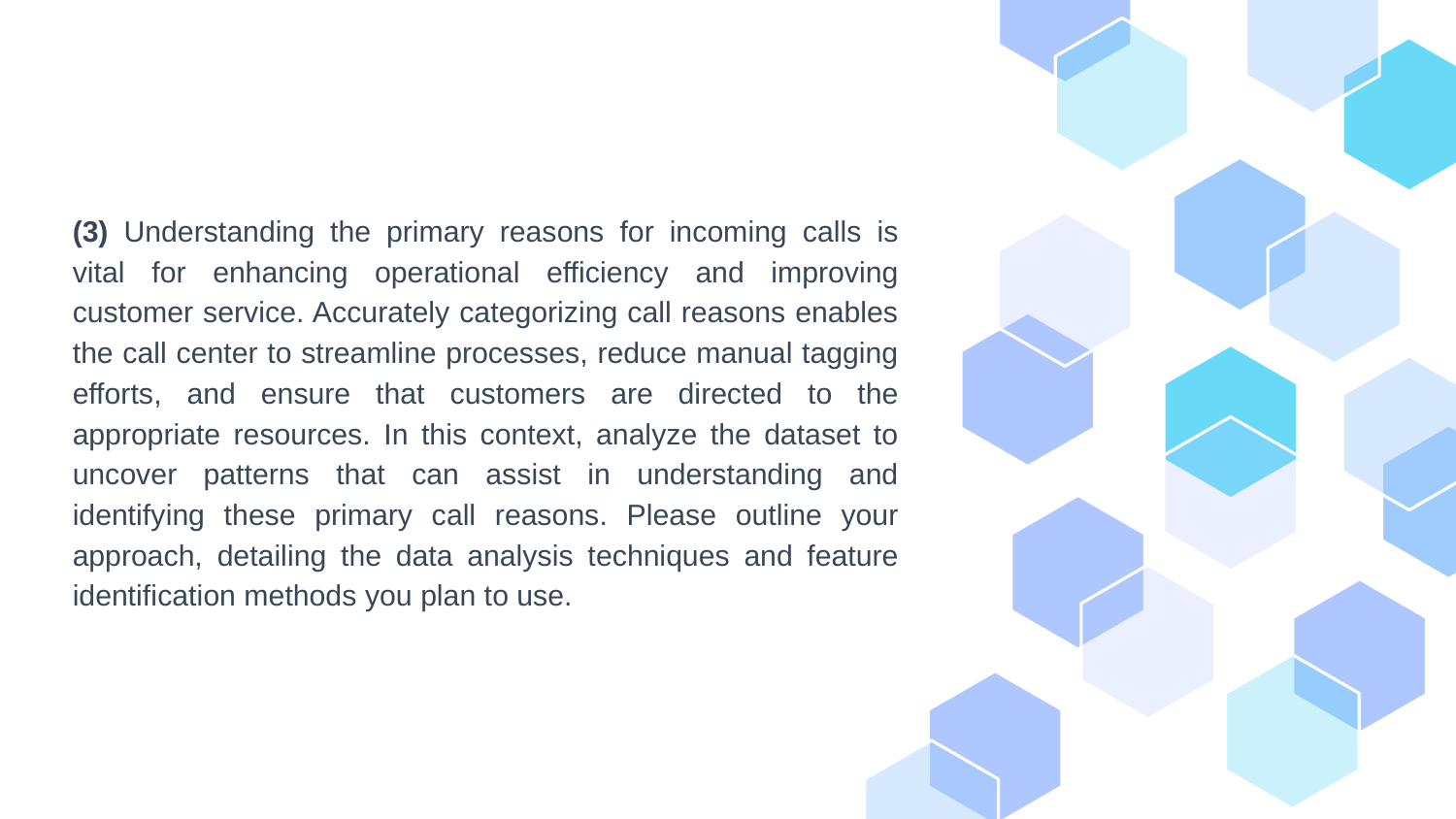

(3) Understanding the primary reasons for incoming calls is vital for enhancing operational efficiency and improving customer service. Accurately categorizing call reasons enables the call center to streamline processes, reduce manual tagging efforts, and ensure that customers are directed to the appropriate resources. In this context, analyze the dataset to uncover patterns that can assist in understanding and identifying these primary call reasons. Please outline your approach, detailing the data analysis techniques and feature identification methods you plan to use.